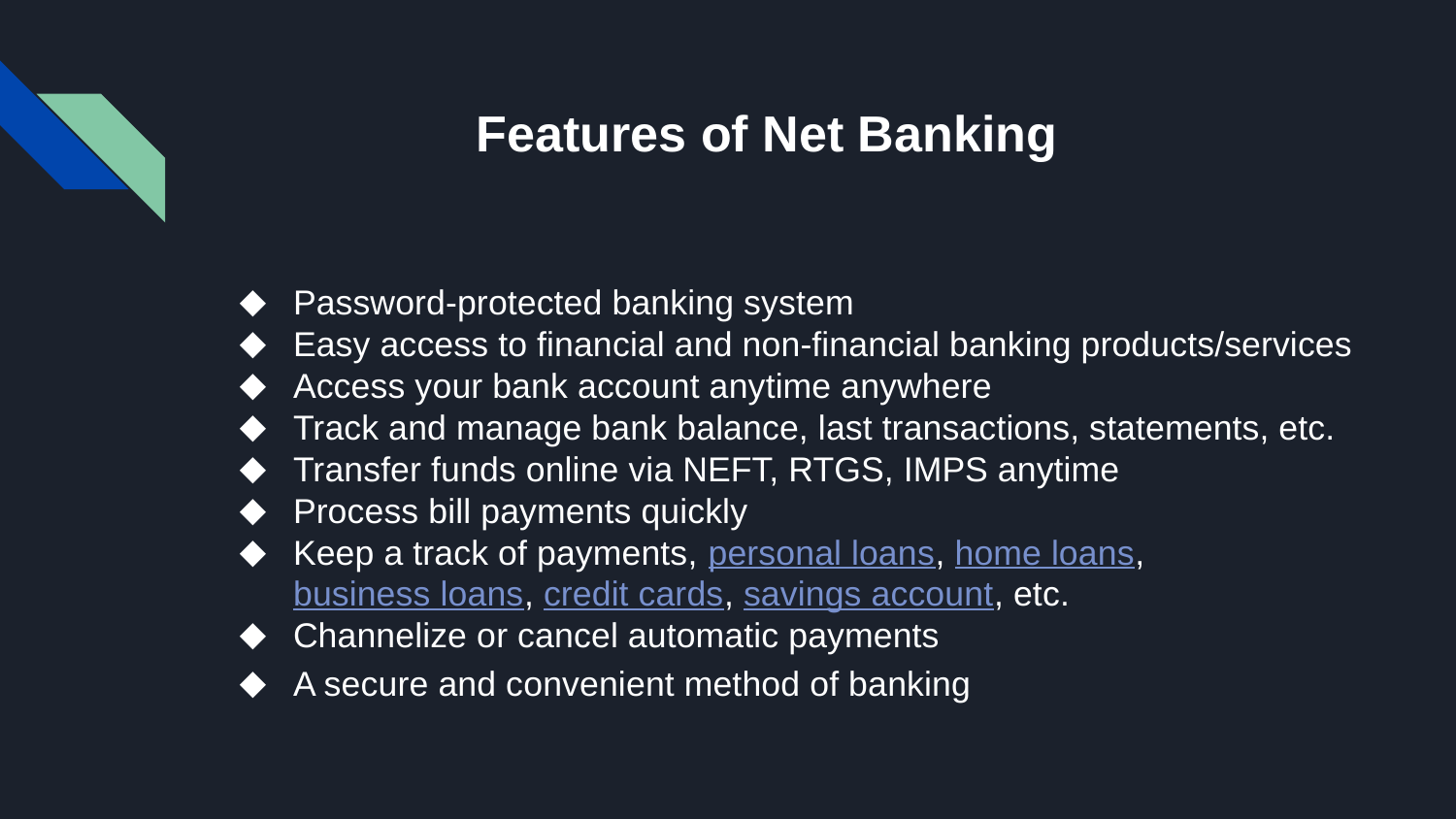

# Features of Net Banking

Password-protected banking system
Easy access to financial and non-financial banking products/services
Access your bank account anytime anywhere
Track and manage bank balance, last transactions, statements, etc.
Transfer funds online via NEFT, RTGS, IMPS anytime
Process bill payments quickly
Keep a track of payments, personal loans, home loans, business loans, credit cards, savings account, etc.
Channelize or cancel automatic payments
A secure and convenient method of banking